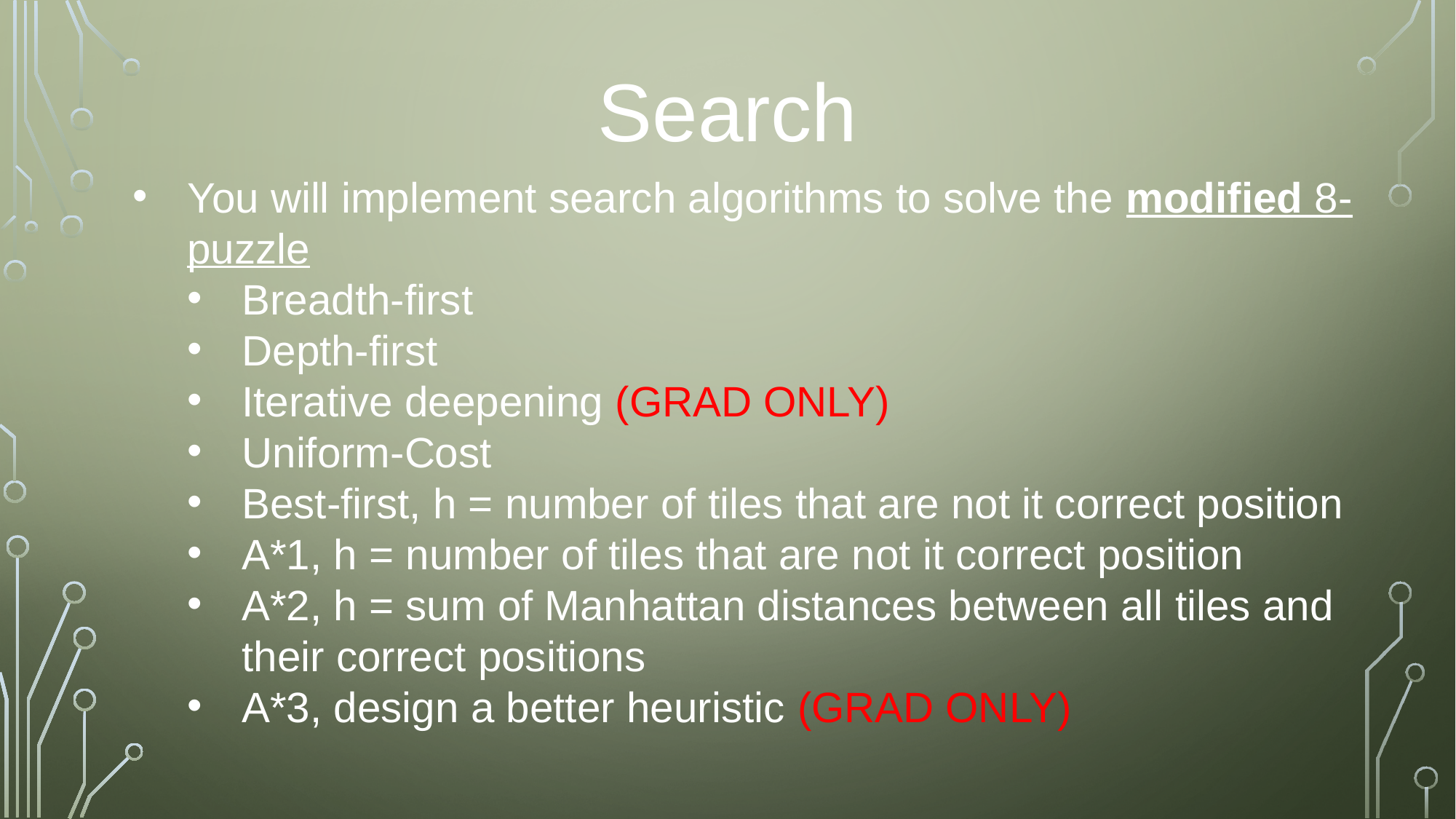

Search
You will implement search algorithms to solve the modified 8-puzzle
Breadth-first
Depth-first
Iterative deepening (GRAD ONLY)
Uniform-Cost
Best-first, h = number of tiles that are not it correct position
A*1, h = number of tiles that are not it correct position
A*2, h = sum of Manhattan distances between all tiles and their correct positions
A*3, design a better heuristic (GRAD ONLY)